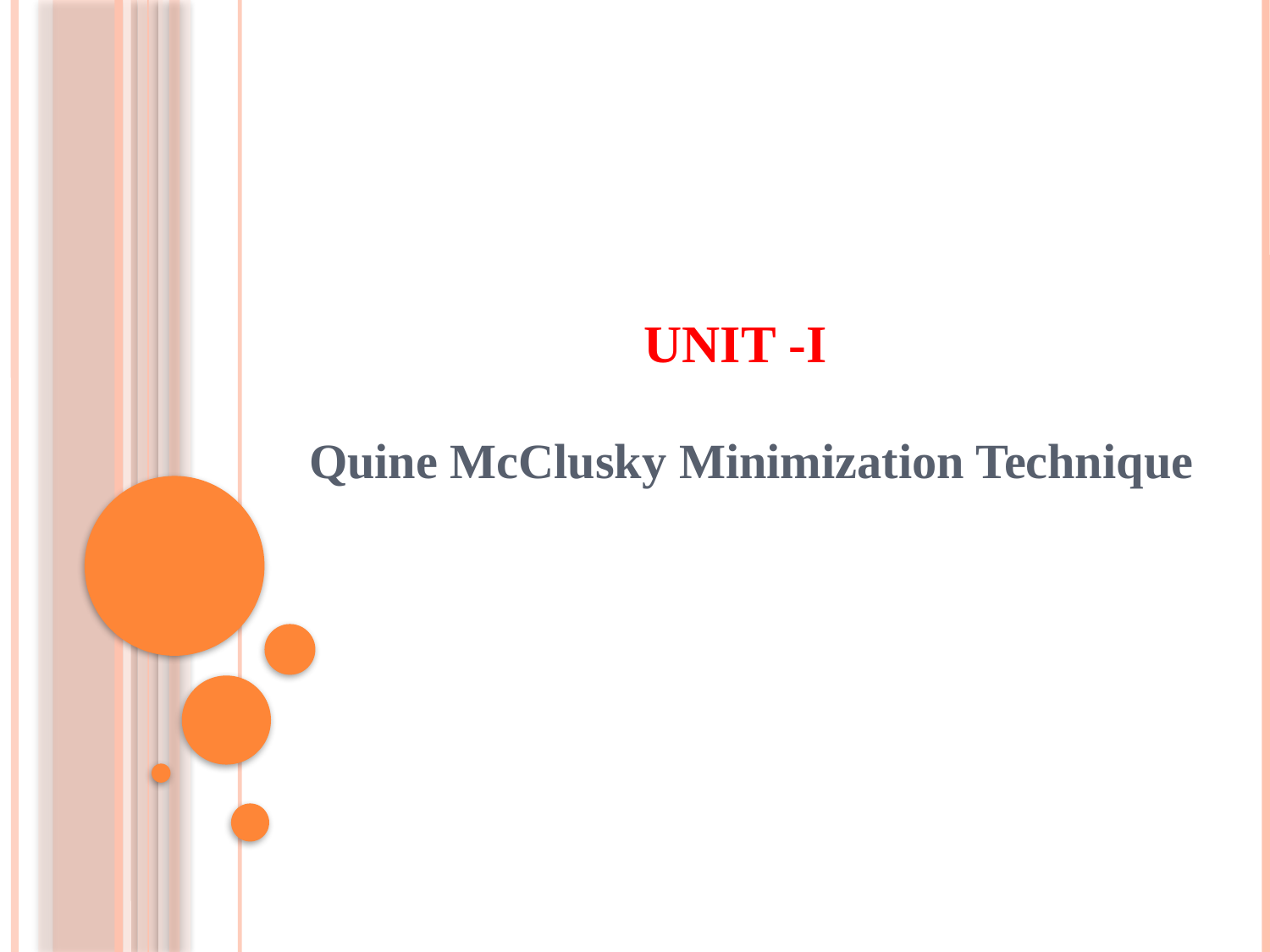

# UNIT -I
Quine McClusky Minimization Technique